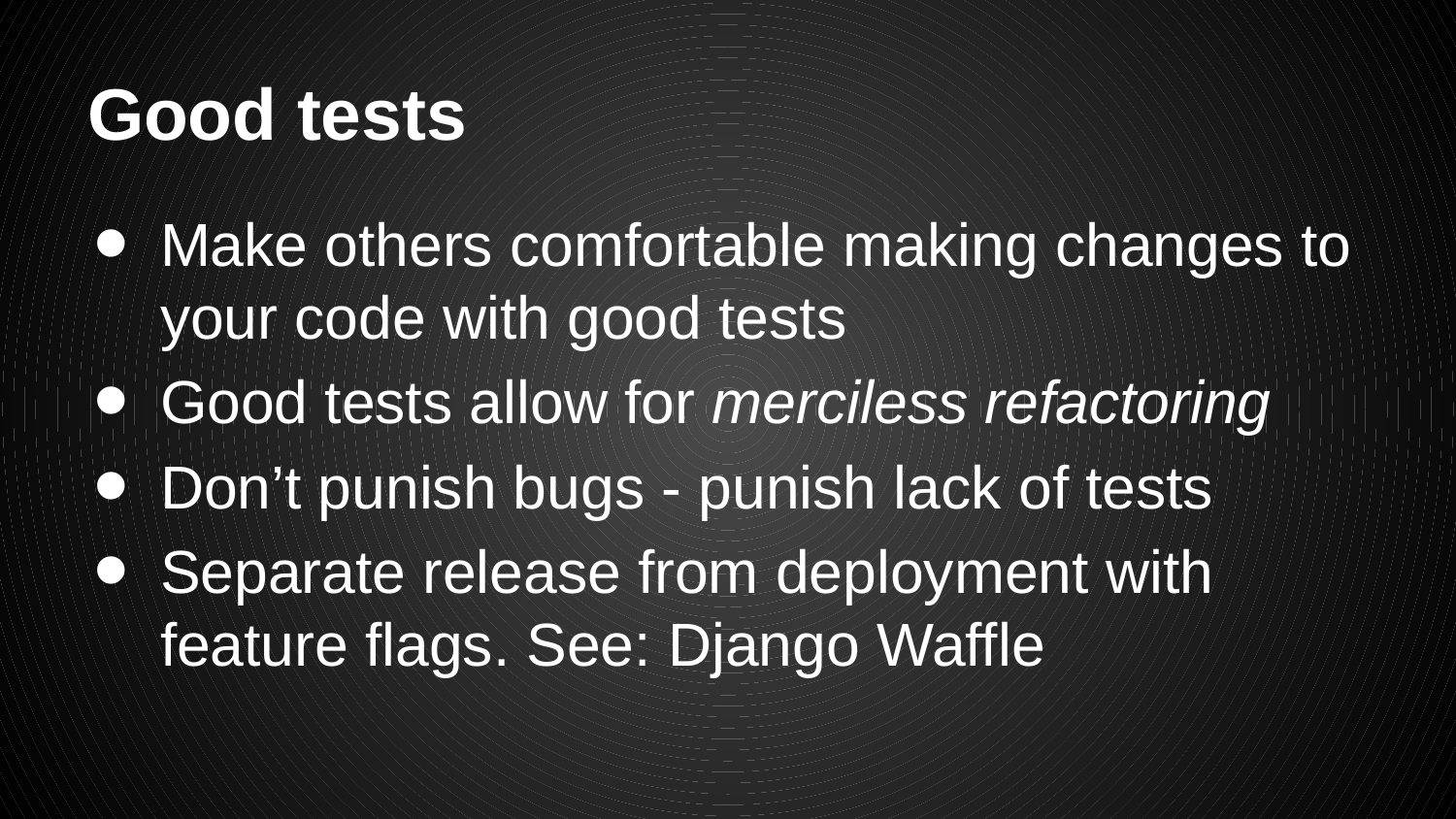

# Good tests
Make others comfortable making changes to your code with good tests
Good tests allow for merciless refactoring
Don’t punish bugs - punish lack of tests
Separate release from deployment with feature flags. See: Django Waffle